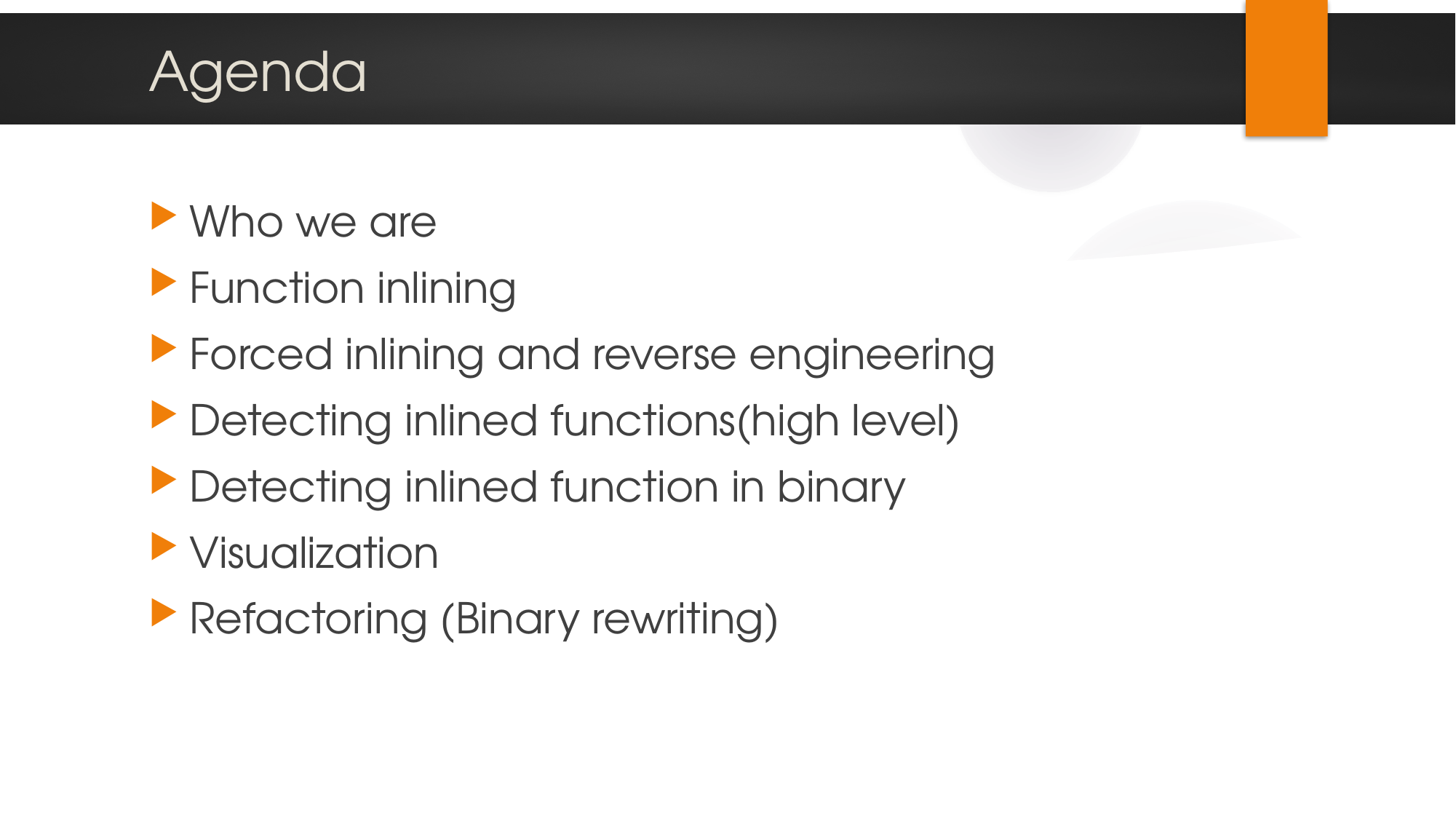

# Agenda
Who we are
Function inlining
Forced inlining and reverse engineering
Detecting inlined functions(high level)
Detecting inlined function in binary
Visualization
Refactoring (Binary rewriting)